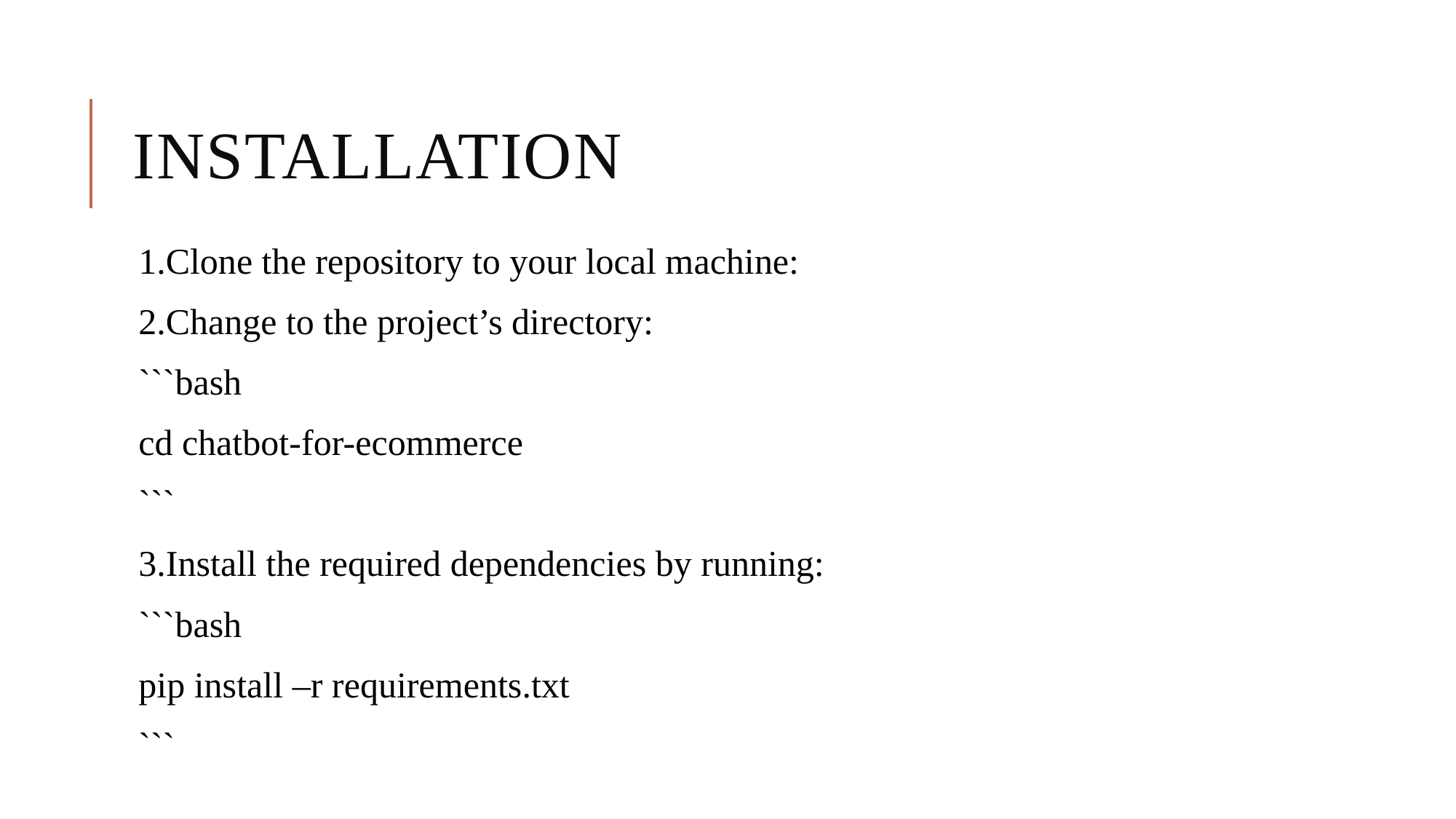

# installation
1.Clone the repository to your local machine:
2.Change to the project’s directory:
```bash
cd chatbot-for-ecommerce
```
3.Install the required dependencies by running:
```bash
pip install –r requirements.txt
```